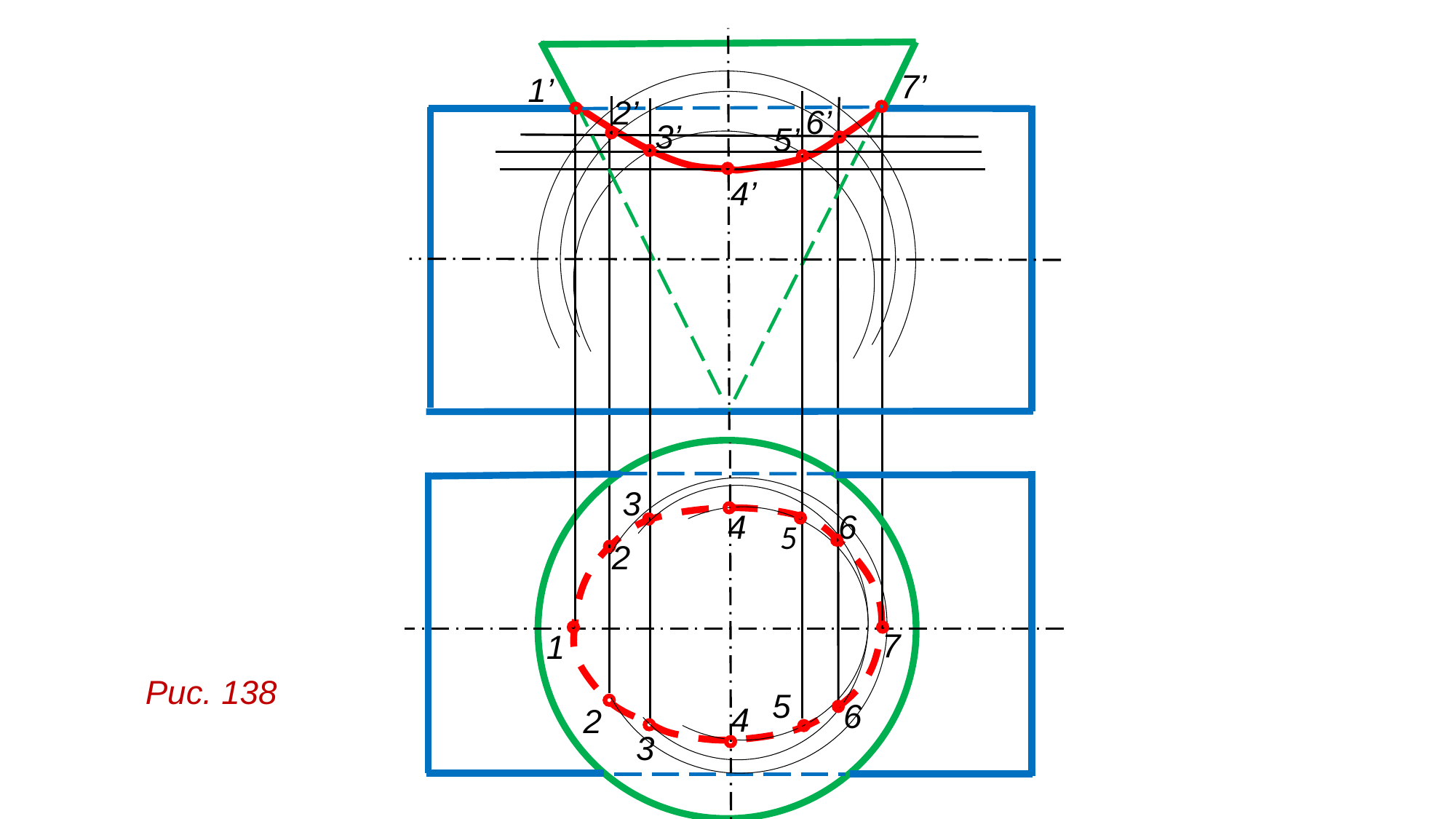

7’
1’

2’

6’

3’
5’

4’

3

4
6

5

2

7
1

Рис. 138
5
6
4
2

3